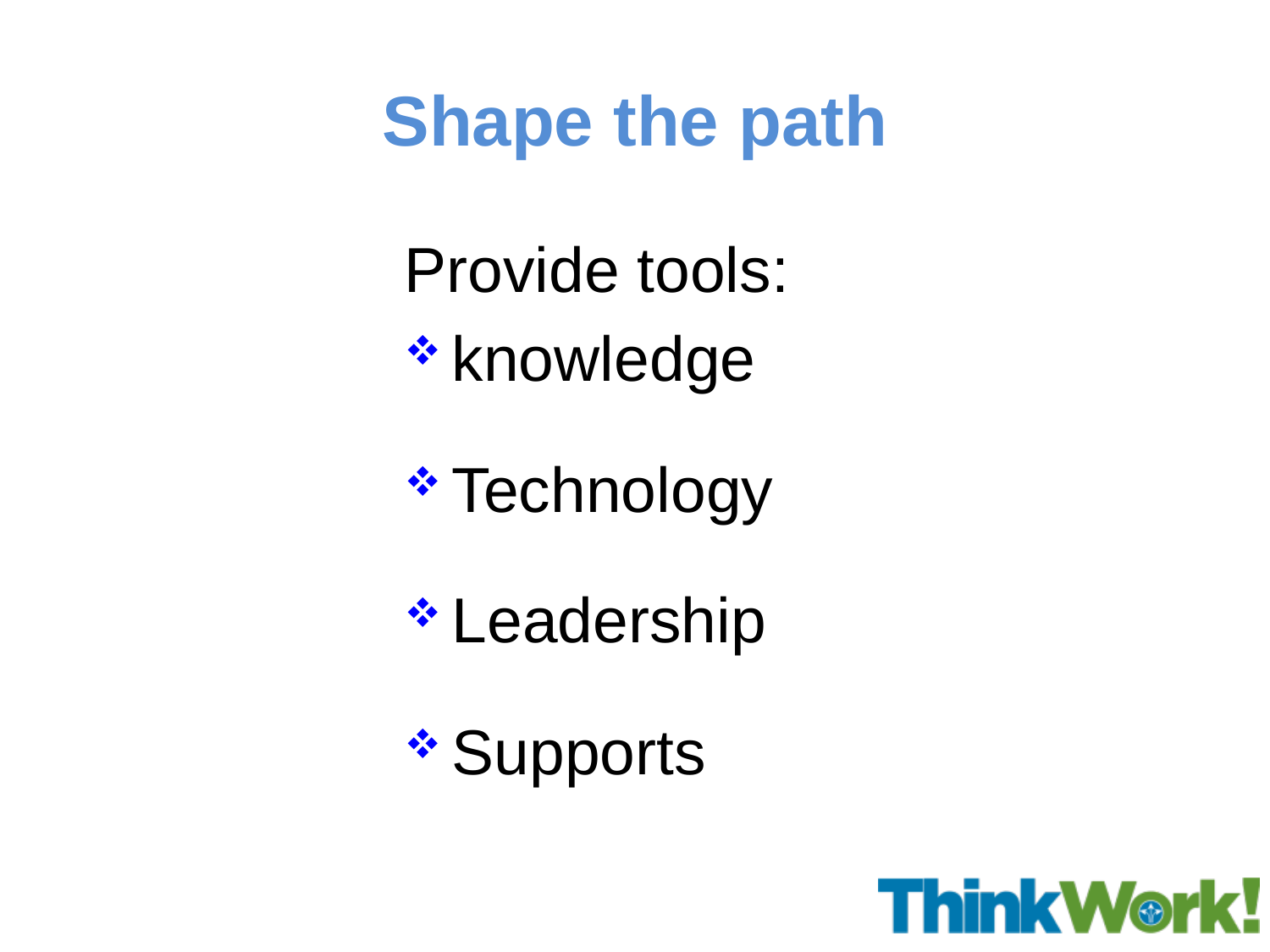

# Shape the path
Provide tools:
knowledge
Technology
Leadership
Supports